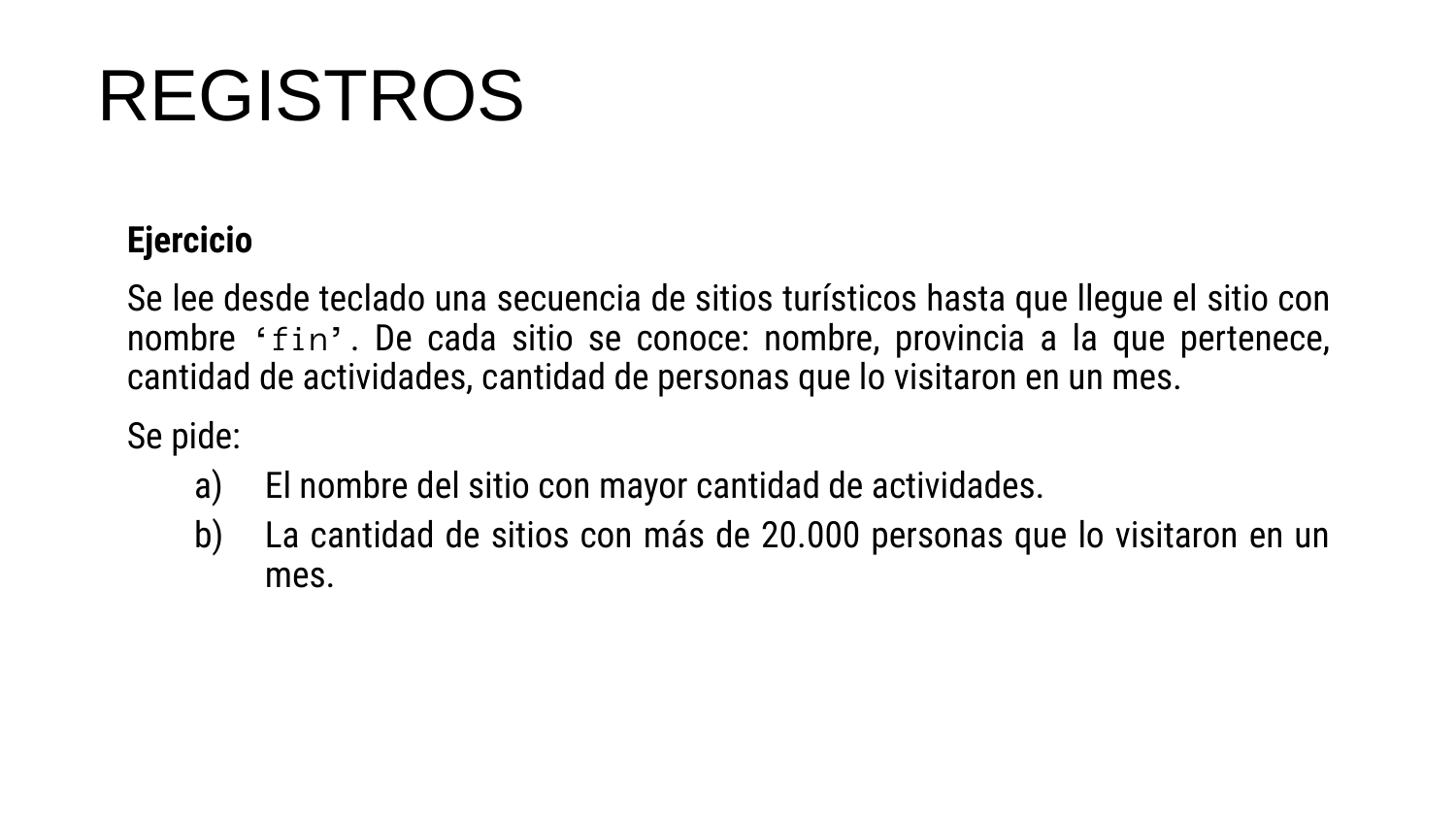

# REGISTROS
Ejercicio
Se lee desde teclado una secuencia de sitios turísticos hasta que llegue el sitio con nombre ‘fin’. De cada sitio se conoce: nombre, provincia a la que pertenece, cantidad de actividades, cantidad de personas que lo visitaron en un mes.
Se pide:
El nombre del sitio con mayor cantidad de actividades.
La cantidad de sitios con más de 20.000 personas que lo visitaron en un mes.